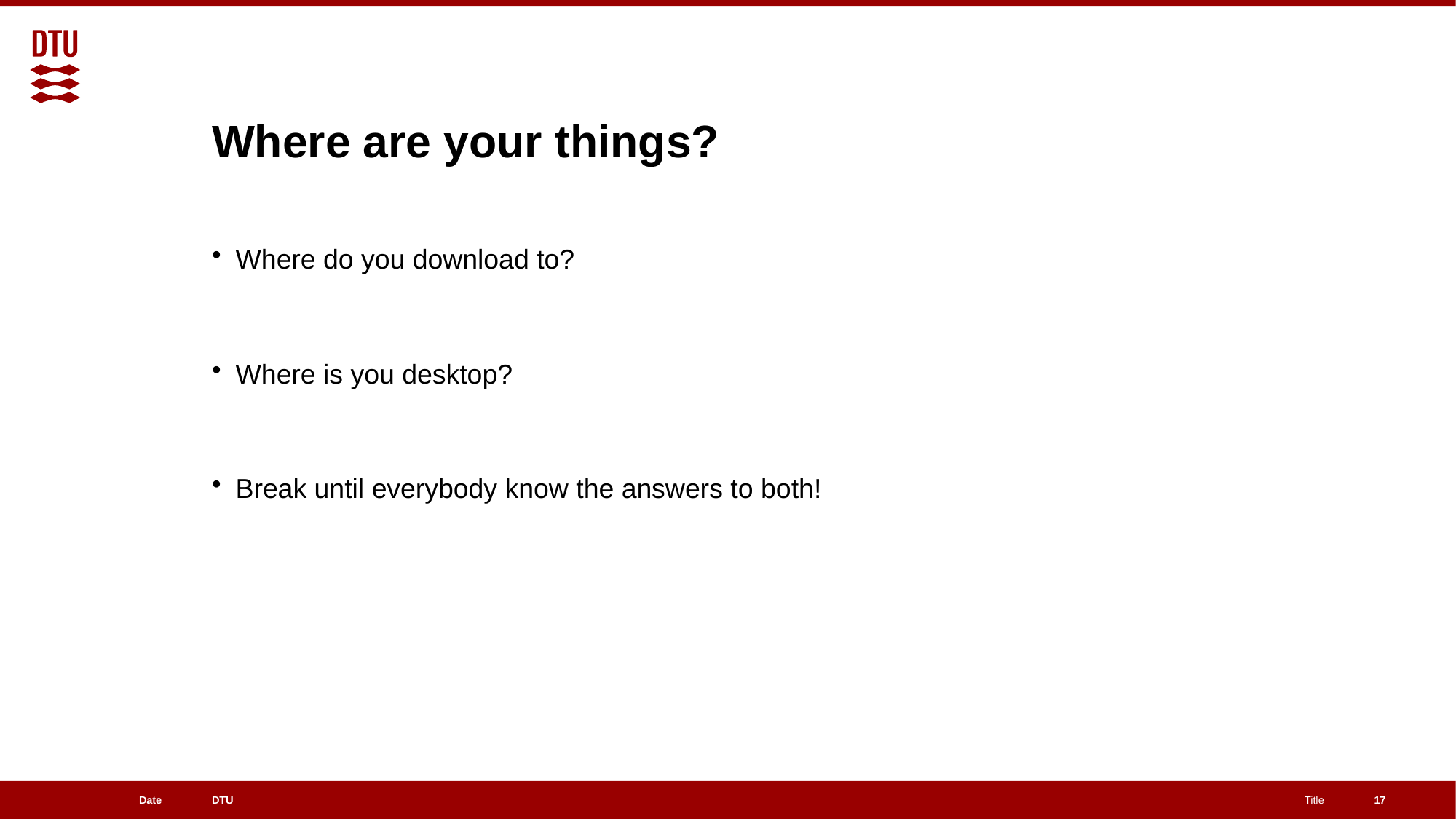

# Where are your things?

Where do you download to?

Where is you desktop?

Break until everybody know the answers to both!
17